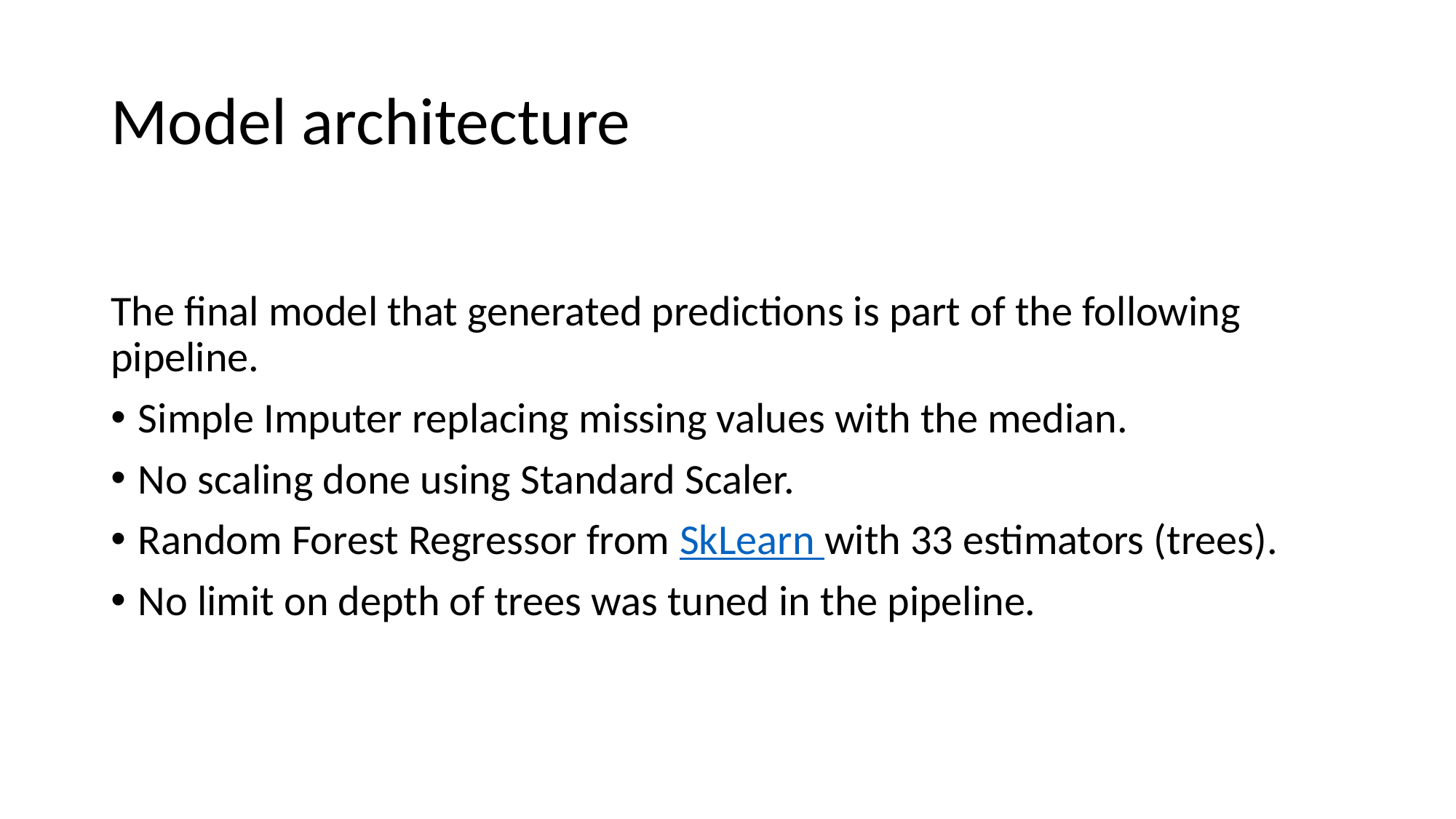

# Model architecture

The final model that generated predictions is part of the following pipeline.
Simple Imputer replacing missing values with the median.
No scaling done using Standard Scaler.
Random Forest Regressor from SkLearn with 33 estimators (trees).
No limit on depth of trees was tuned in the pipeline.